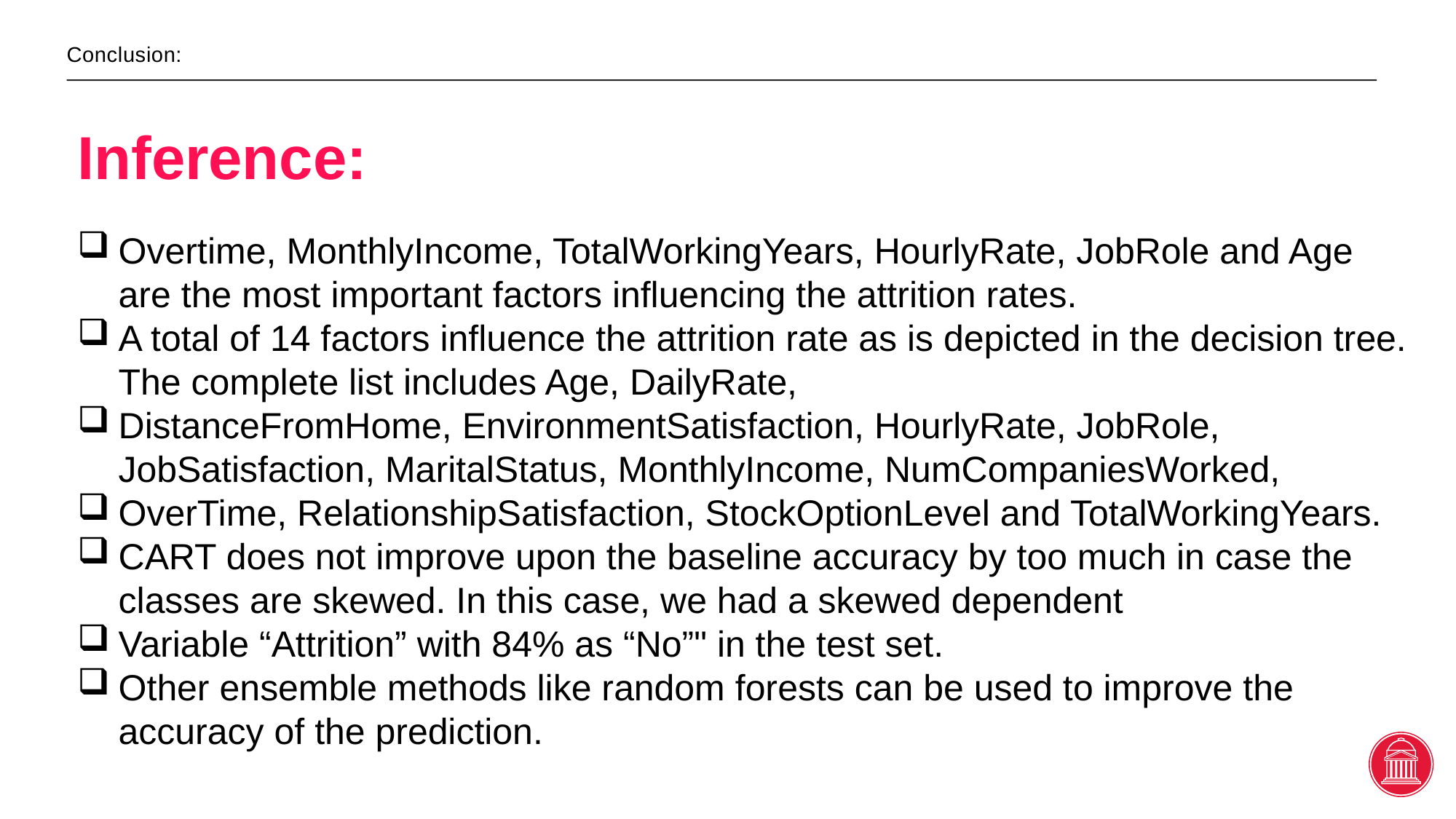

Conclusion:
Inference:

Overtime, MonthlyIncome, TotalWorkingYears, HourlyRate, JobRole and Age are the most important factors influencing the attrition rates.
A total of 14 factors influence the attrition rate as is depicted in the decision tree. The complete list includes Age, DailyRate,
DistanceFromHome, EnvironmentSatisfaction, HourlyRate, JobRole, JobSatisfaction, MaritalStatus, MonthlyIncome, NumCompaniesWorked,
OverTime, RelationshipSatisfaction, StockOptionLevel and TotalWorkingYears.
CART does not improve upon the baseline accuracy by too much in case the classes are skewed. In this case, we had a skewed dependent
Variable “Attrition” with 84% as “No”" in the test set.
Other ensemble methods like random forests can be used to improve the accuracy of the prediction.